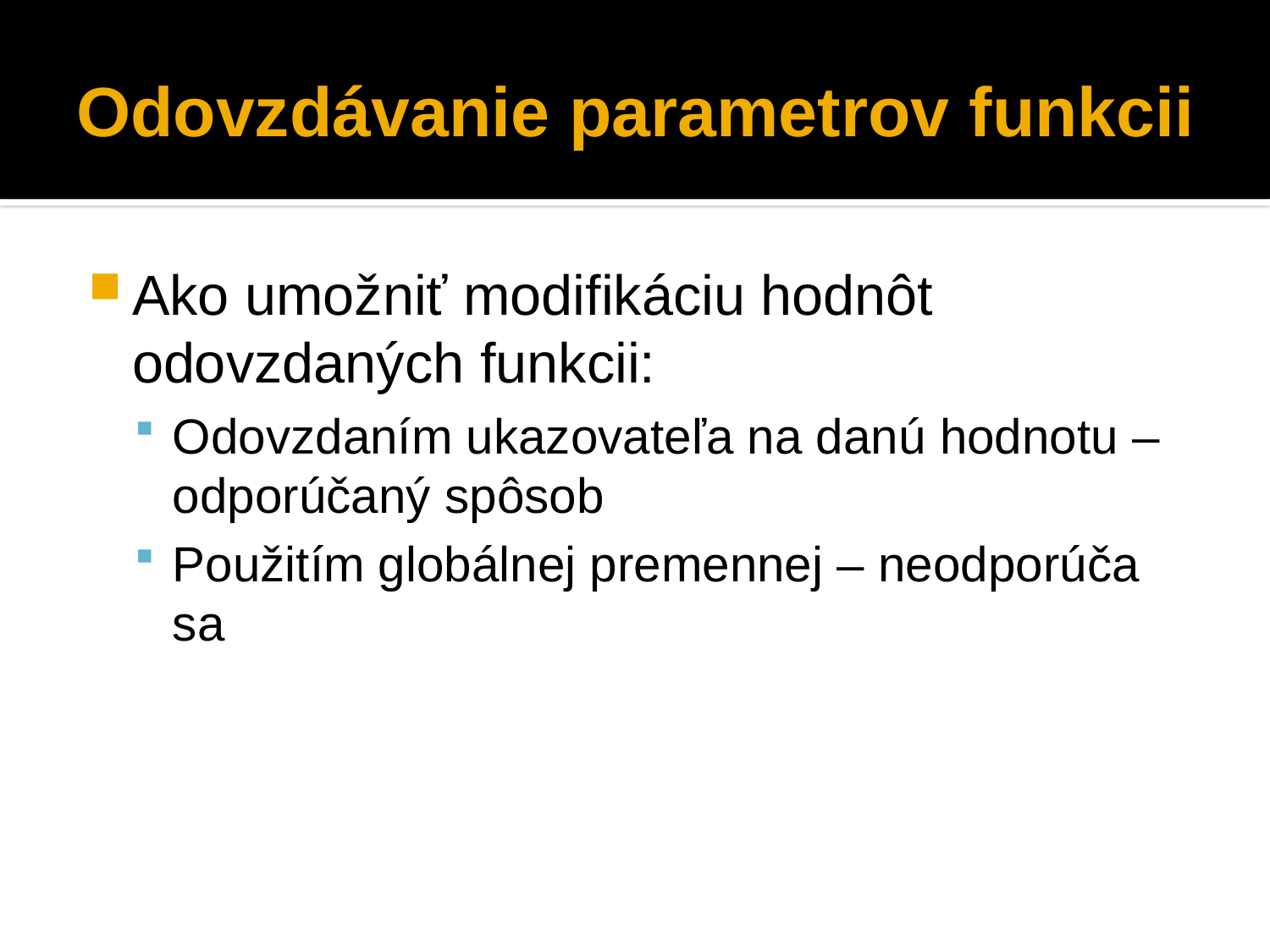

# Odovzdávanie parametrov funkcii
Ako umožniť modifikáciu hodnôt odovzdaných funkcii:
Odovzdaním ukazovateľa na danú hodnotu – odporúčaný spôsob
Použitím globálnej premennej – neodporúča sa